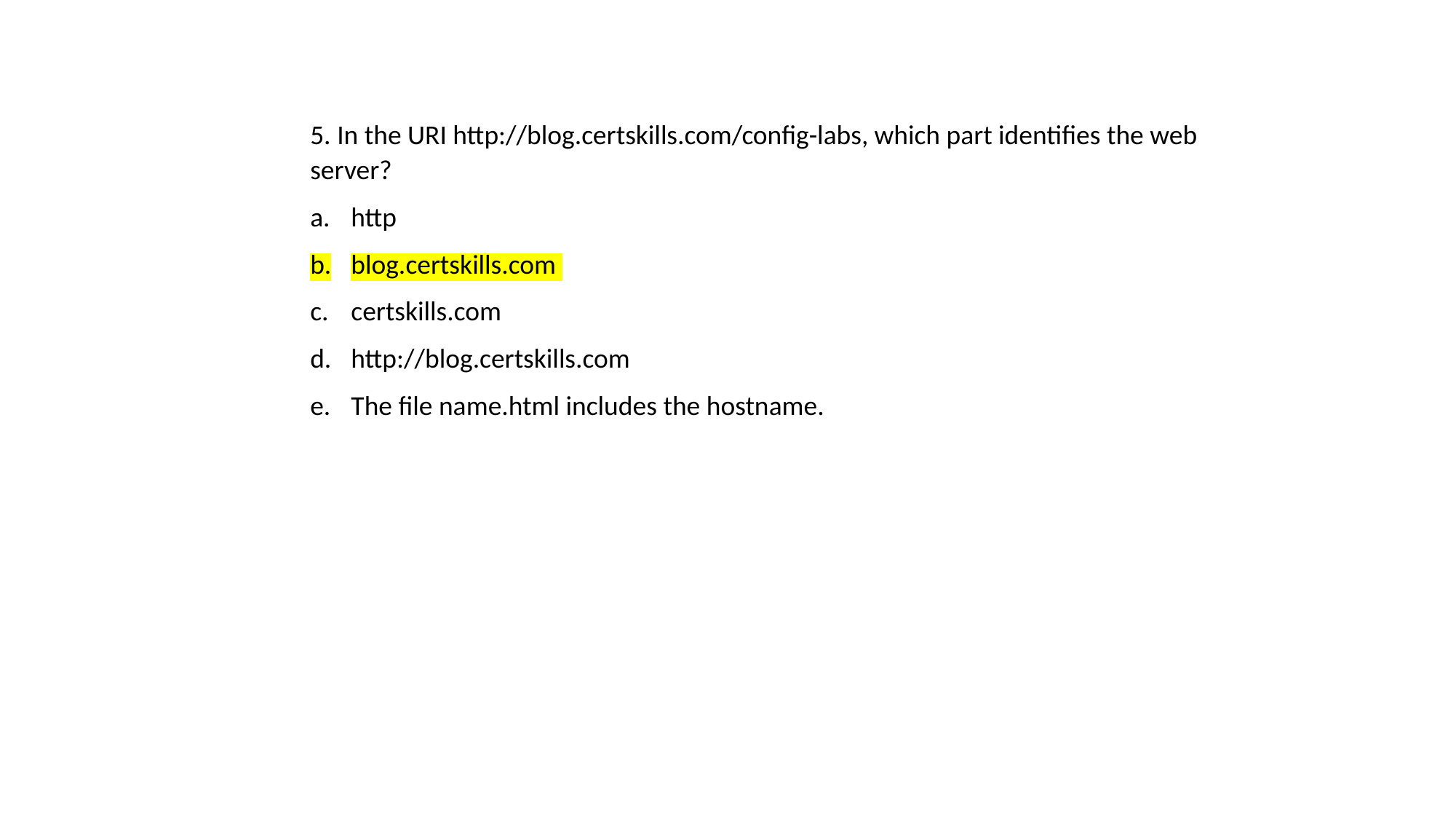

5. In the URI http://blog.certskills.com/config-labs, which part identifies the web server?
http
blog.certskills.com
certskills.com
http://blog.certskills.com
The file name.html includes the hostname.